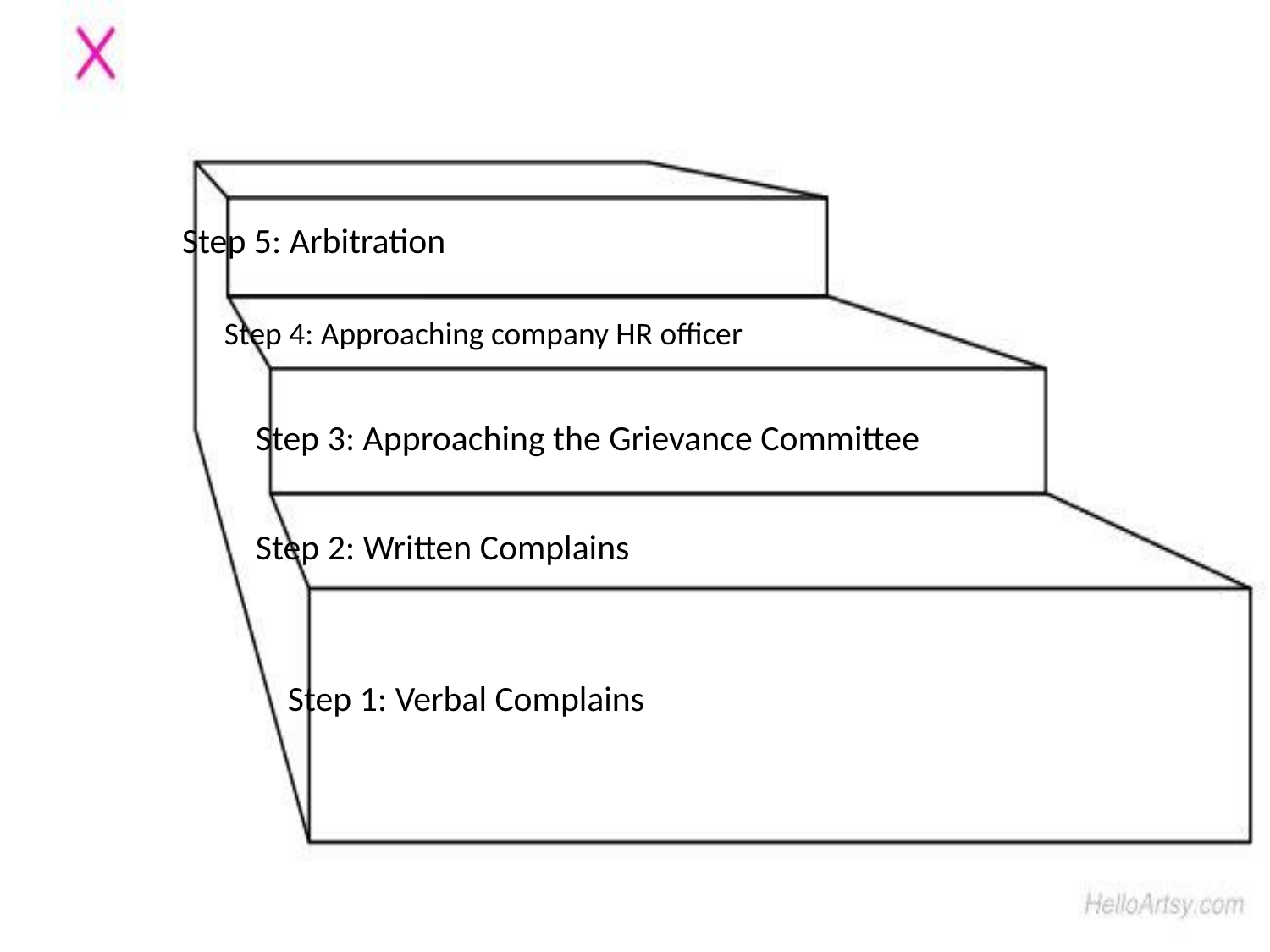

Step 5: Arbitration
Step 4: Approaching company HR officer
Step 3: Approaching the Grievance Committee
Step 2: Written Complains
Step 1: Verbal Complains